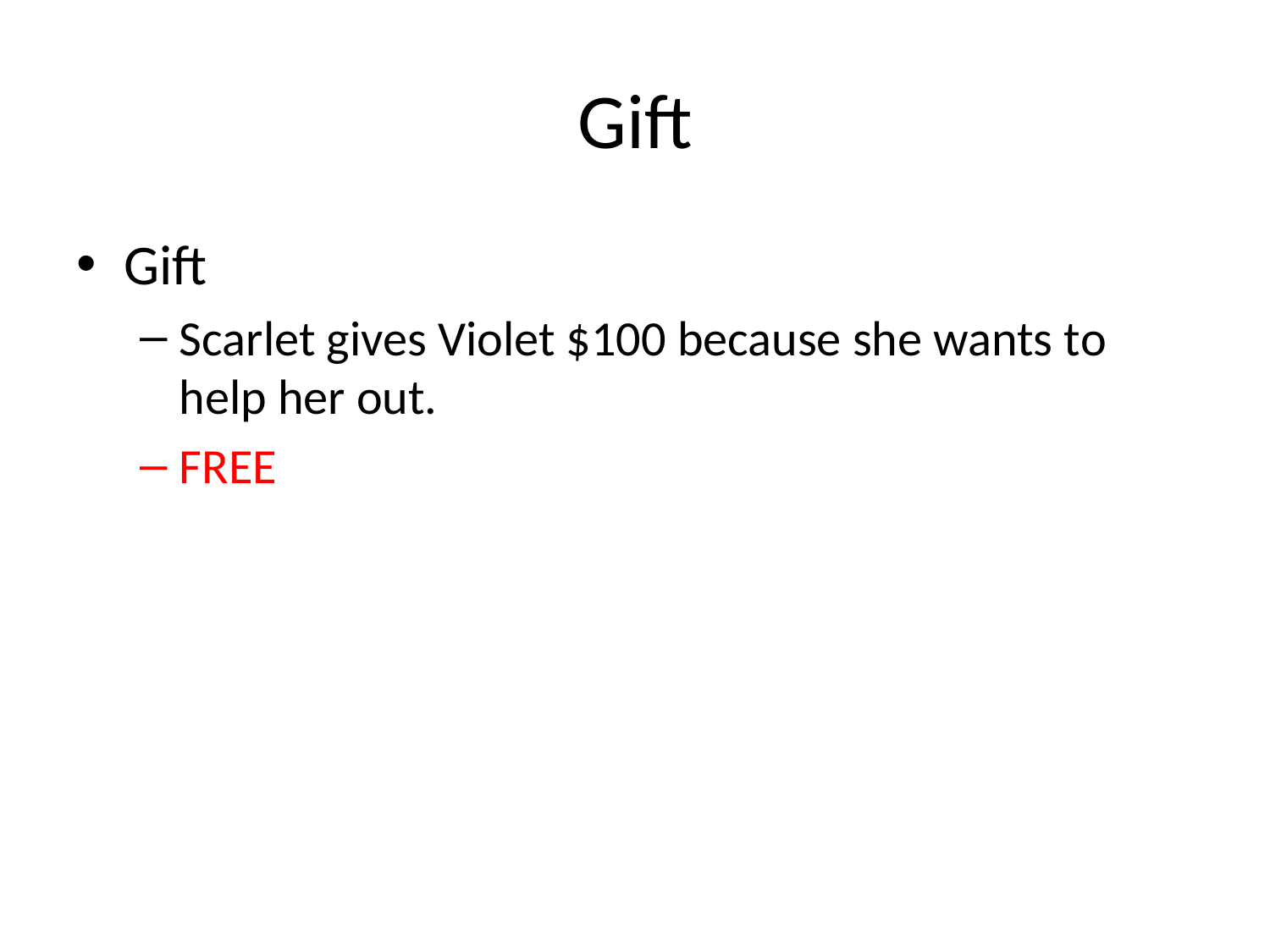

# Gift
Gift
Scarlet gives Violet $100 because she wants to help her out.
FREE